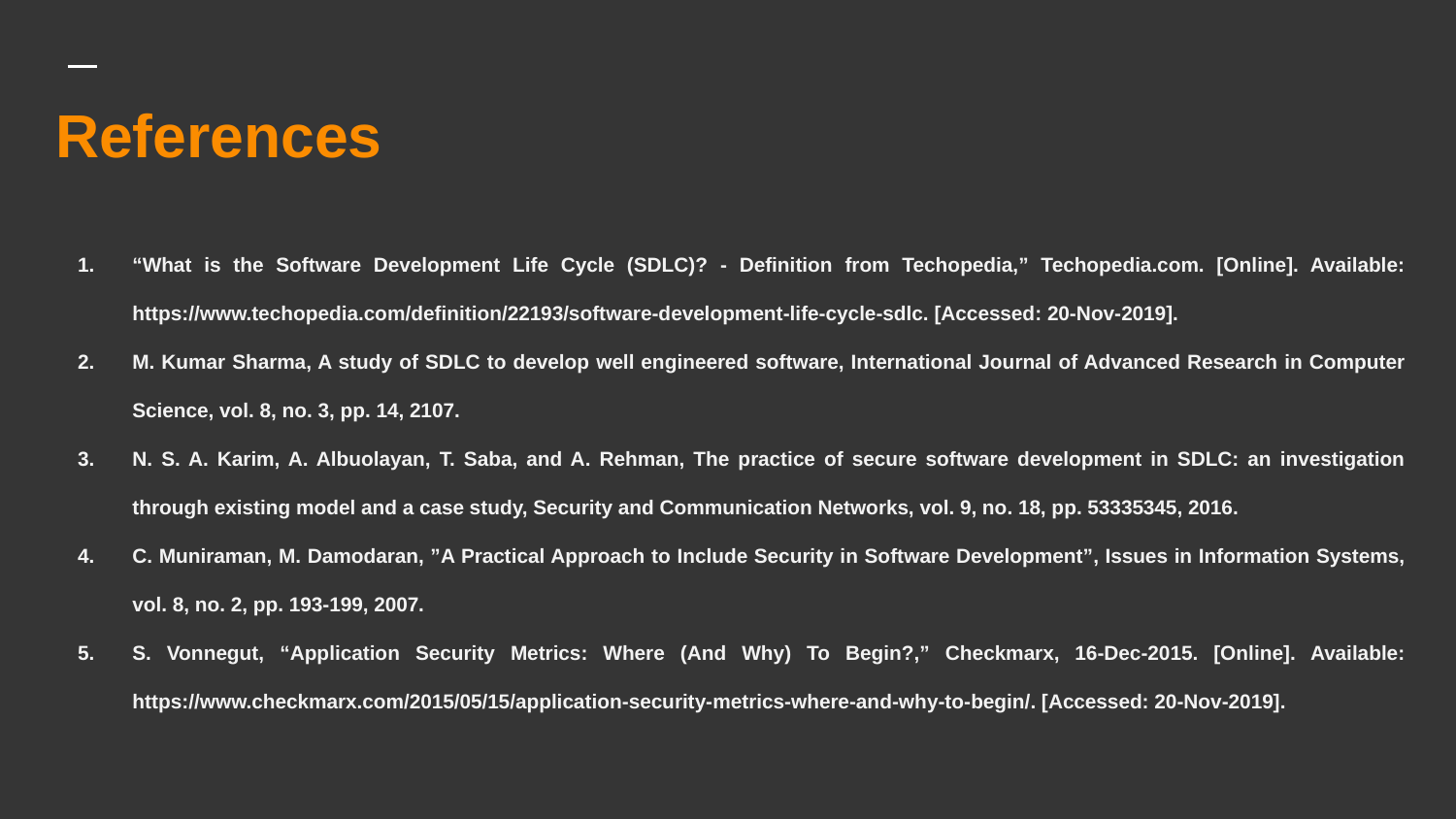

# References
“What is the Software Development Life Cycle (SDLC)? - Definition from Techopedia,” Techopedia.com. [Online]. Available: https://www.techopedia.com/definition/22193/software-development-life-cycle-sdlc. [Accessed: 20-Nov-2019].
M. Kumar Sharma, A study of SDLC to develop well engineered software, International Journal of Advanced Research in Computer Science, vol. 8, no. 3, pp. 14, 2107.
N. S. A. Karim, A. Albuolayan, T. Saba, and A. Rehman, The practice of secure software development in SDLC: an investigation through existing model and a case study, Security and Communication Networks, vol. 9, no. 18, pp. 53335345, 2016.
C. Muniraman, M. Damodaran, ”A Practical Approach to Include Security in Software Development”, Issues in Information Systems, vol. 8, no. 2, pp. 193-199, 2007.
S. Vonnegut, “Application Security Metrics: Where (And Why) To Begin?,” Checkmarx, 16-Dec-2015. [Online]. Available: https://www.checkmarx.com/2015/05/15/application-security-metrics-where-and-why-to-begin/. [Accessed: 20-Nov-2019].